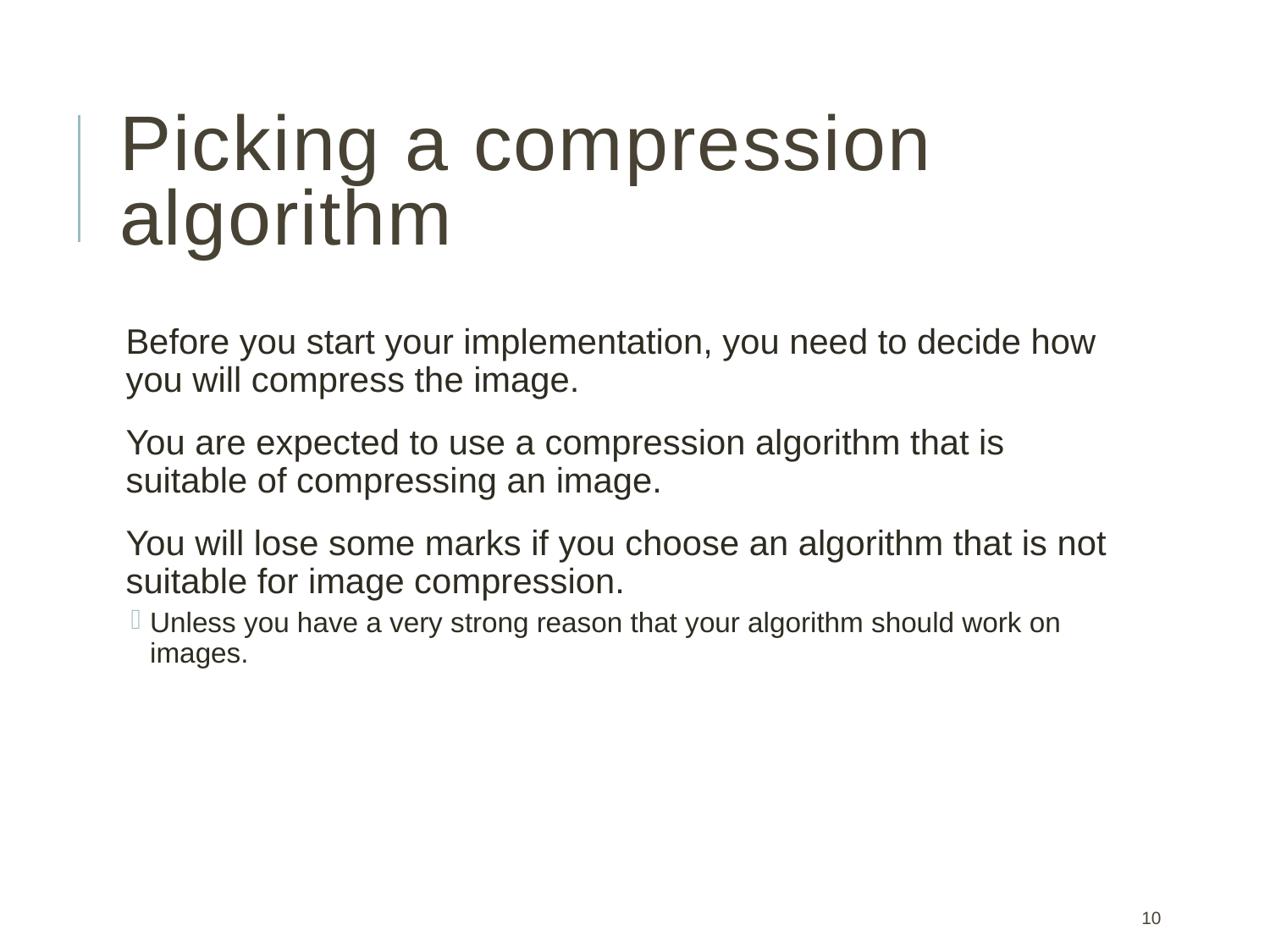

# Picking a compression algorithm
Before you start your implementation, you need to decide how you will compress the image.
You are expected to use a compression algorithm that is suitable of compressing an image.
You will lose some marks if you choose an algorithm that is not suitable for image compression.
Unless you have a very strong reason that your algorithm should work on images.

10